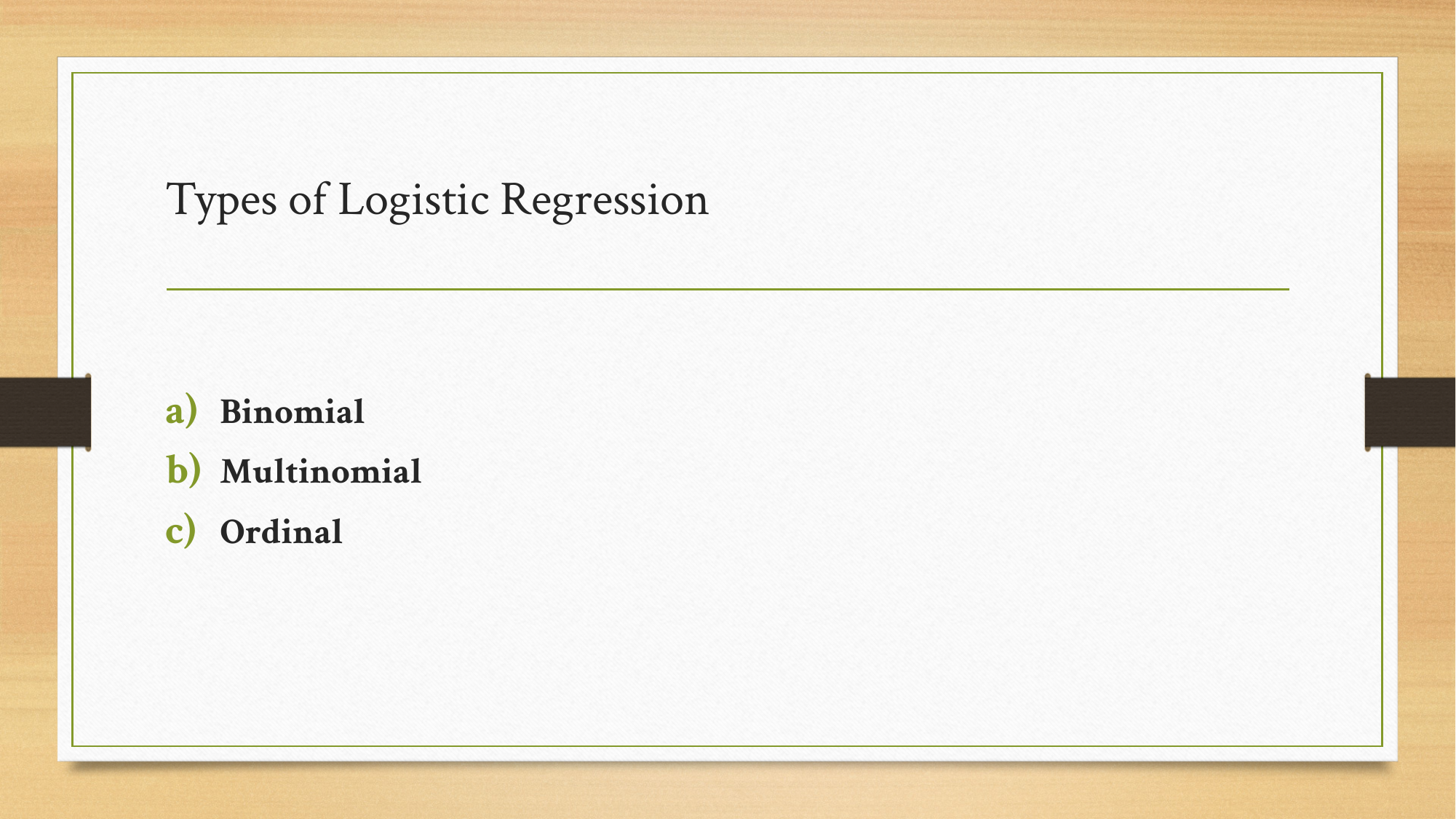

# Types of Logistic Regression
Binomial
Multinomial
Ordinal